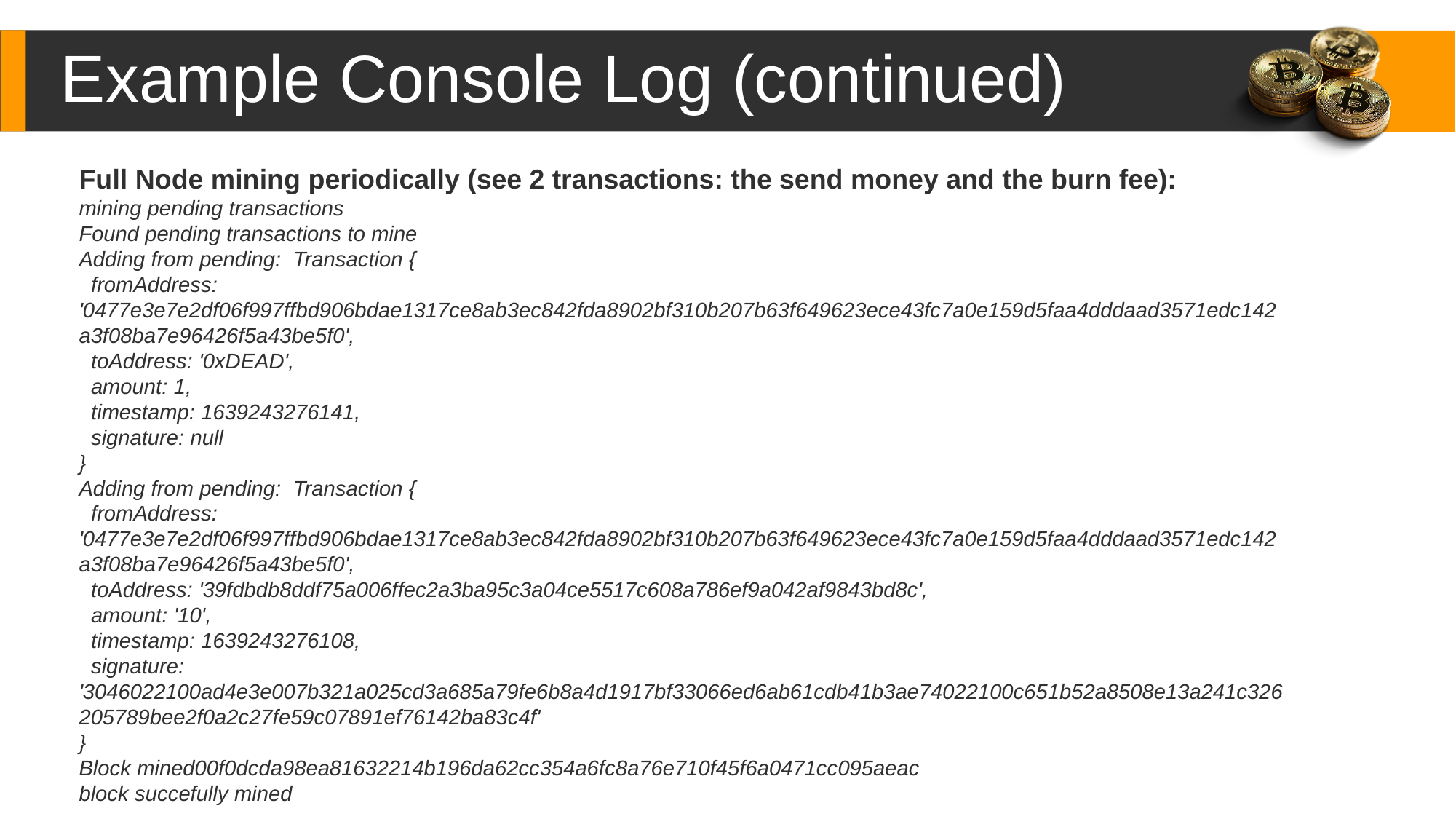

Example Console Log (continued)
Full Node mining periodically (see 2 transactions: the send money and the burn fee):
mining pending transactions
Found pending transactions to mine
Adding from pending:  Transaction {
  fromAddress: '0477e3e7e2df06f997ffbd906bdae1317ce8ab3ec842fda8902bf310b207b63f649623ece43fc7a0e159d5faa4dddaad3571edc142a3f08ba7e96426f5a43be5f0',
  toAddress: '0xDEAD',
  amount: 1,
  timestamp: 1639243276141,
  signature: null
}
Adding from pending:  Transaction {
  fromAddress: '0477e3e7e2df06f997ffbd906bdae1317ce8ab3ec842fda8902bf310b207b63f649623ece43fc7a0e159d5faa4dddaad3571edc142a3f08ba7e96426f5a43be5f0',
  toAddress: '39fdbdb8ddf75a006ffec2a3ba95c3a04ce5517c608a786ef9a042af9843bd8c',
  amount: '10',
  timestamp: 1639243276108,
  signature: '3046022100ad4e3e007b321a025cd3a685a79fe6b8a4d1917bf33066ed6ab61cdb41b3ae74022100c651b52a8508e13a241c326205789bee2f0a2c27fe59c07891ef76142ba83c4f'
}
Block mined00f0dcda98ea81632214b196da62cc354a6fc8a76e710f45f6a0471cc095aeac
block succefully mined

Content  Here